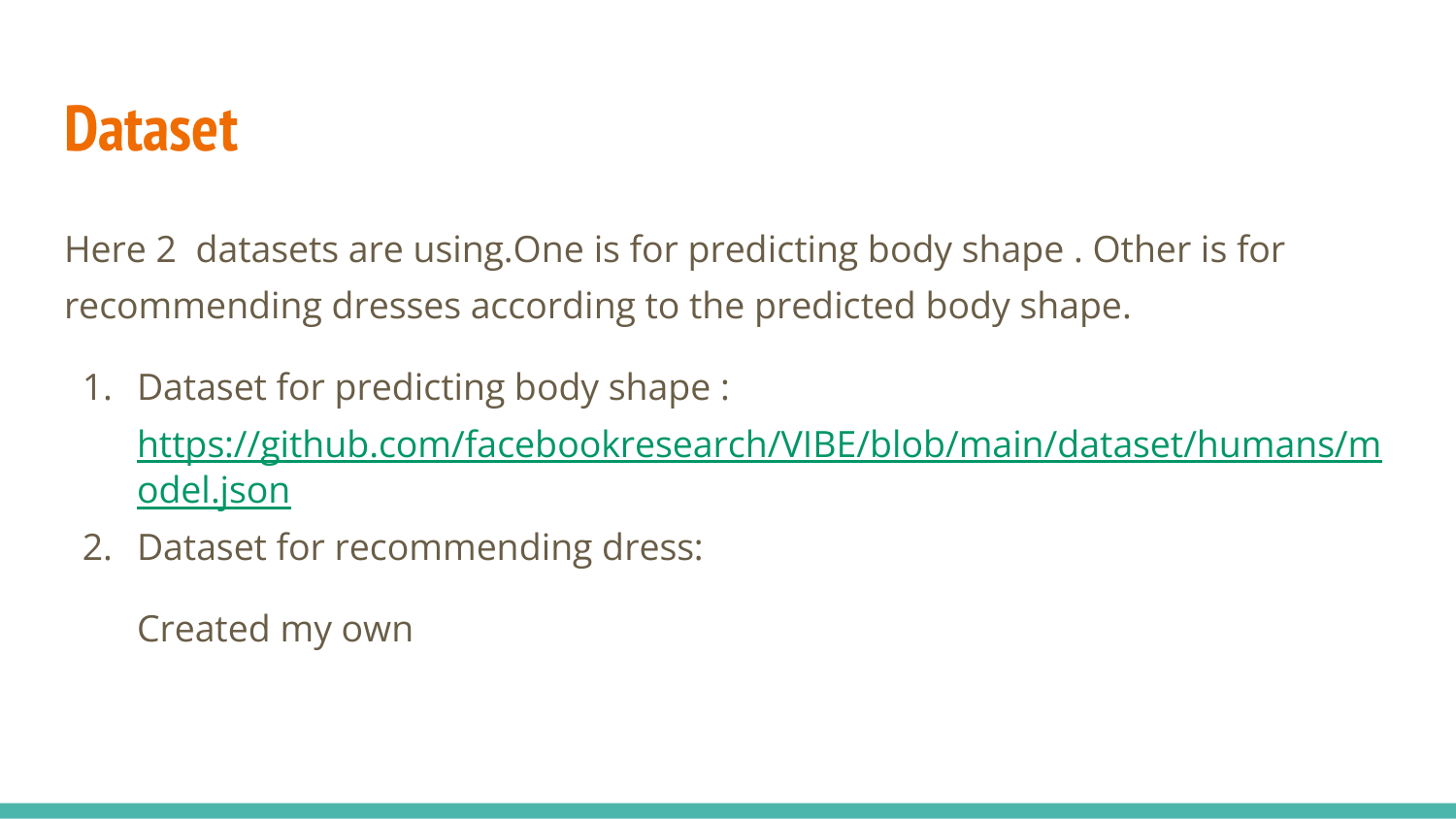

# Dataset
Here 2  datasets are using.One is for predicting body shape . Other is for recommending dresses according to the predicted body shape.
Dataset for predicting body shape :                  https://github.com/facebookresearch/VIBE/blob/main/dataset/humans/model.json
Dataset for recommending dress:
Created my own